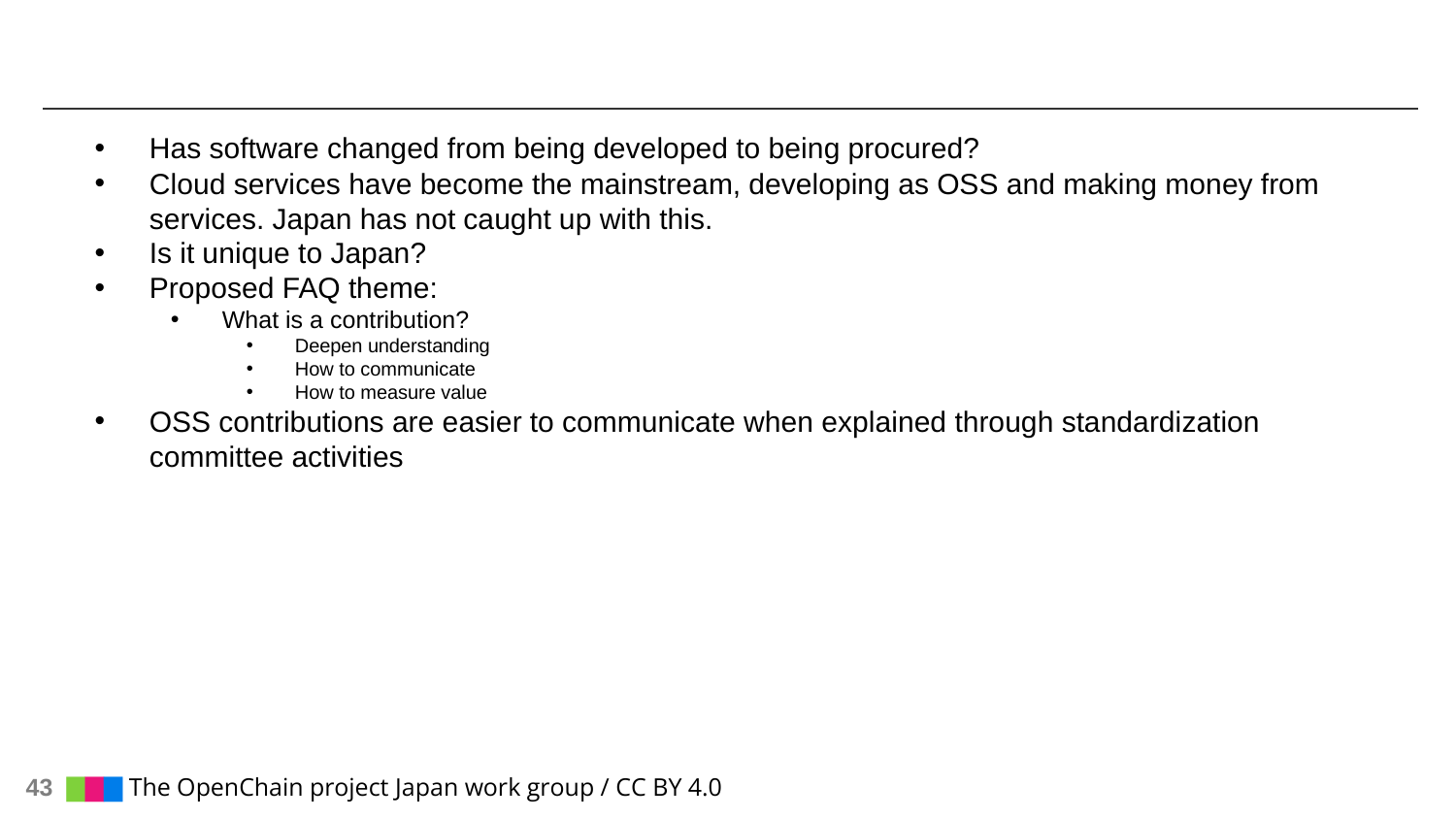

#
Has software changed from being developed to being procured?
Cloud services have become the mainstream, developing as OSS and making money from services. Japan has not caught up with this.
Is it unique to Japan?
Proposed FAQ theme:
What is a contribution?
Deepen understanding
How to communicate
How to measure value
OSS contributions are easier to communicate when explained through standardization committee activities